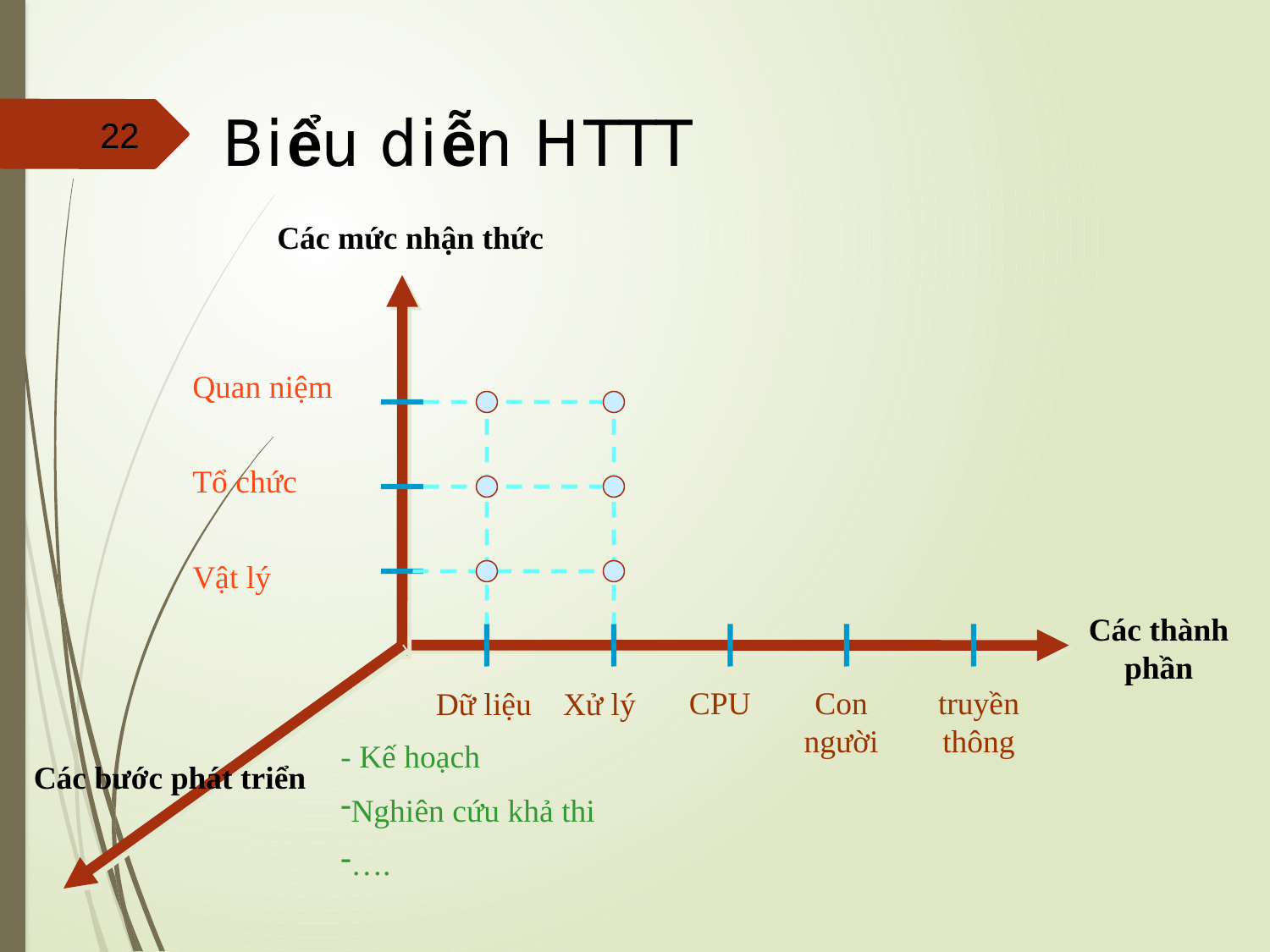

# Biểu diễn HTTT
Các mức nhận thức

Quan niệm

Tổ chức

Vật lý

CPU
Con người
truyền thông
Dữ liệu
Xử lý
- Kế hoạch
Nghiên cứu khả thi
….
Các bước phát triển

Các thành phần
22